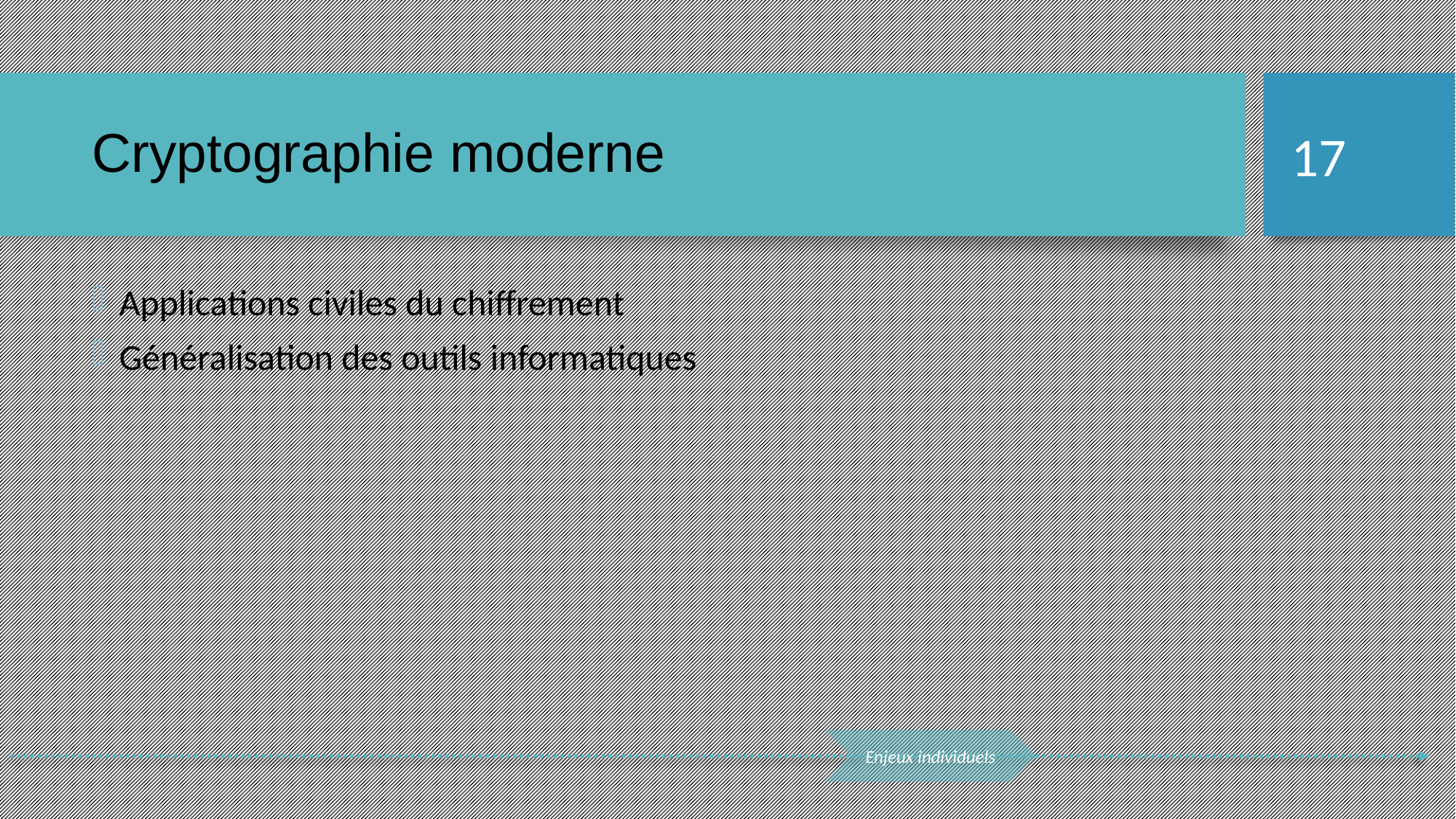

Cryptographie moderne
17
Applications civiles du chiffrement
Généralisation des outils informatiques
Enjeux individuels